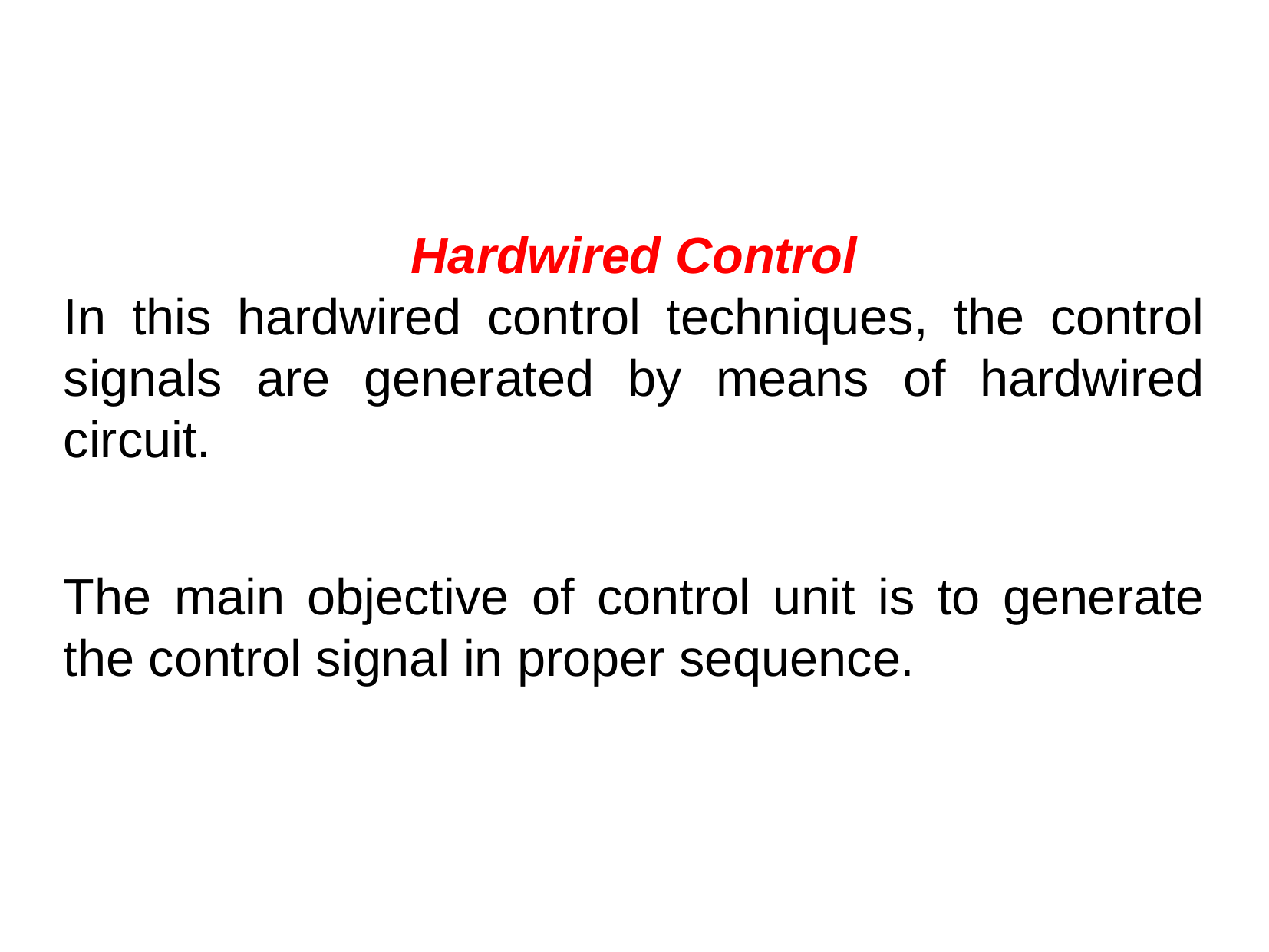

Hardwired Control
In this hardwired control techniques, the control signals are generated by means of hardwired circuit.

The main objective of control unit is to generate the control signal in proper sequence.